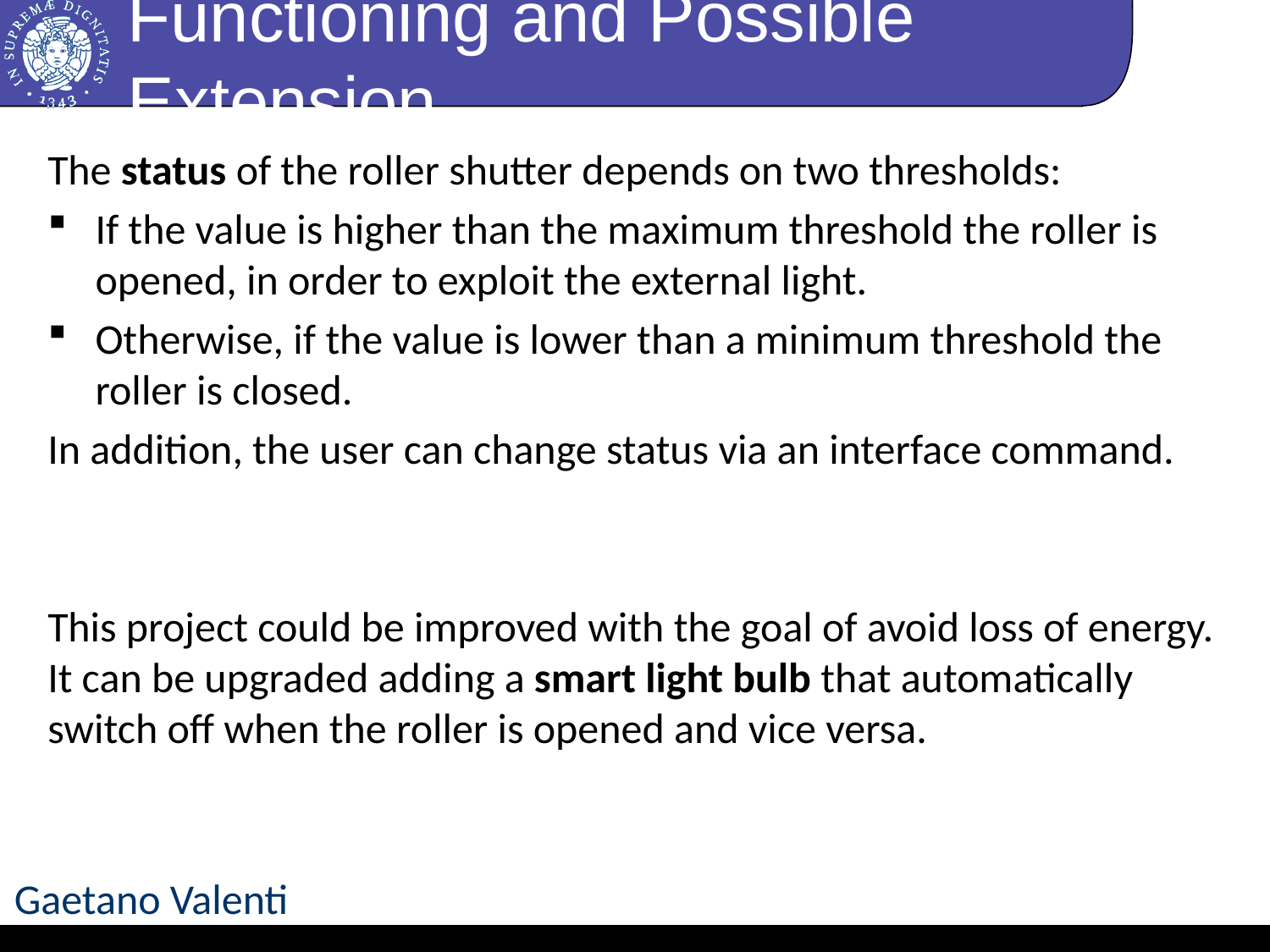

# Functioning and Possible Extension
The status of the roller shutter depends on two thresholds:
If the value is higher than the maximum threshold the roller is opened, in order to exploit the external light.
Otherwise, if the value is lower than a minimum threshold the roller is closed.
In addition, the user can change status via an interface command.

This project could be improved with the goal of avoid loss of energy. It can be upgraded adding a smart light bulb that automatically switch off when the roller is opened and vice versa.
Gaetano Valenti